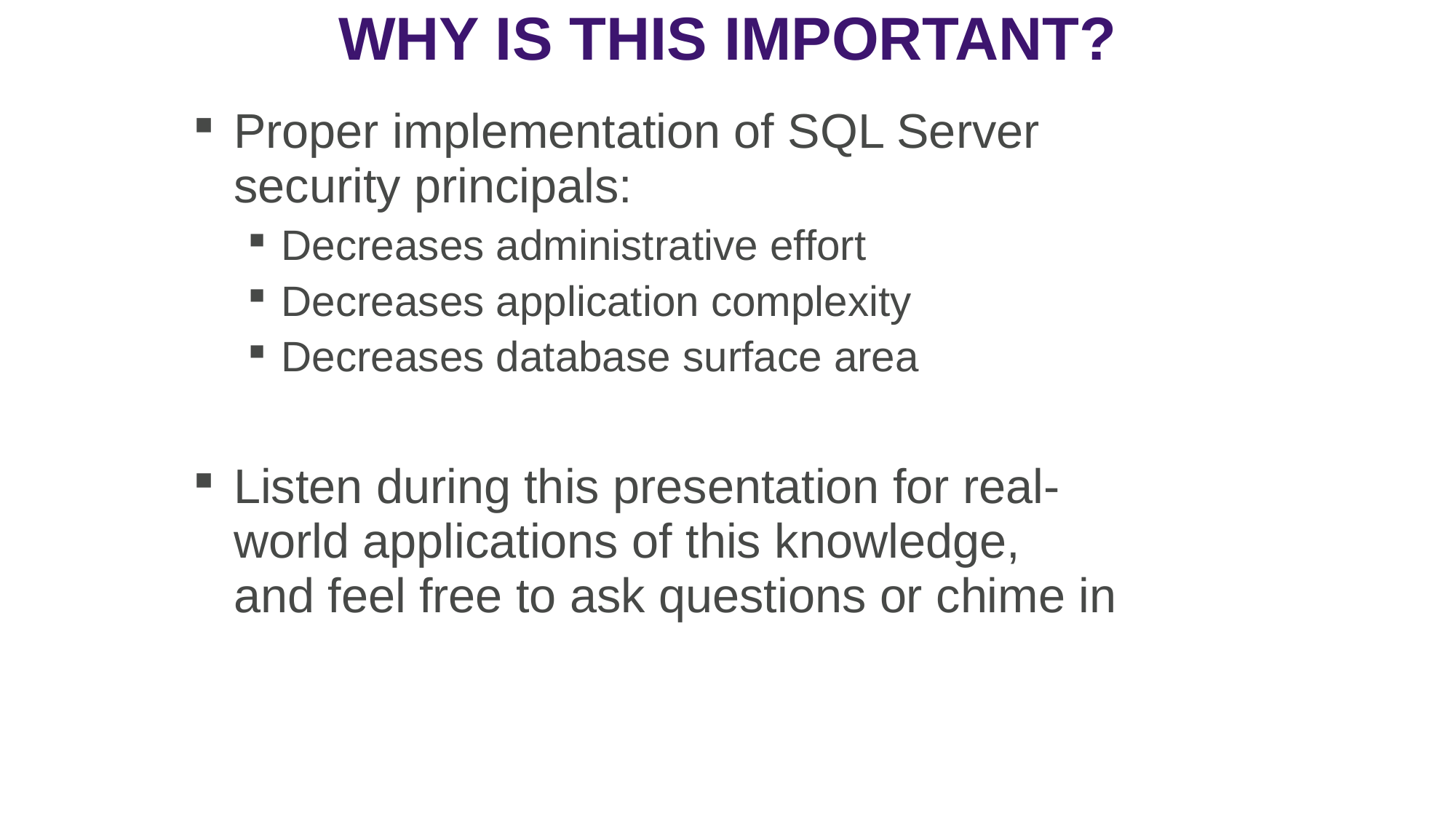

Why is this important?
Proper implementation of SQL Server security principals:
Decreases administrative effort
Decreases application complexity
Decreases database surface area

Listen during this presentation for real-world applications of this knowledge,
and feel free to ask questions or chime in